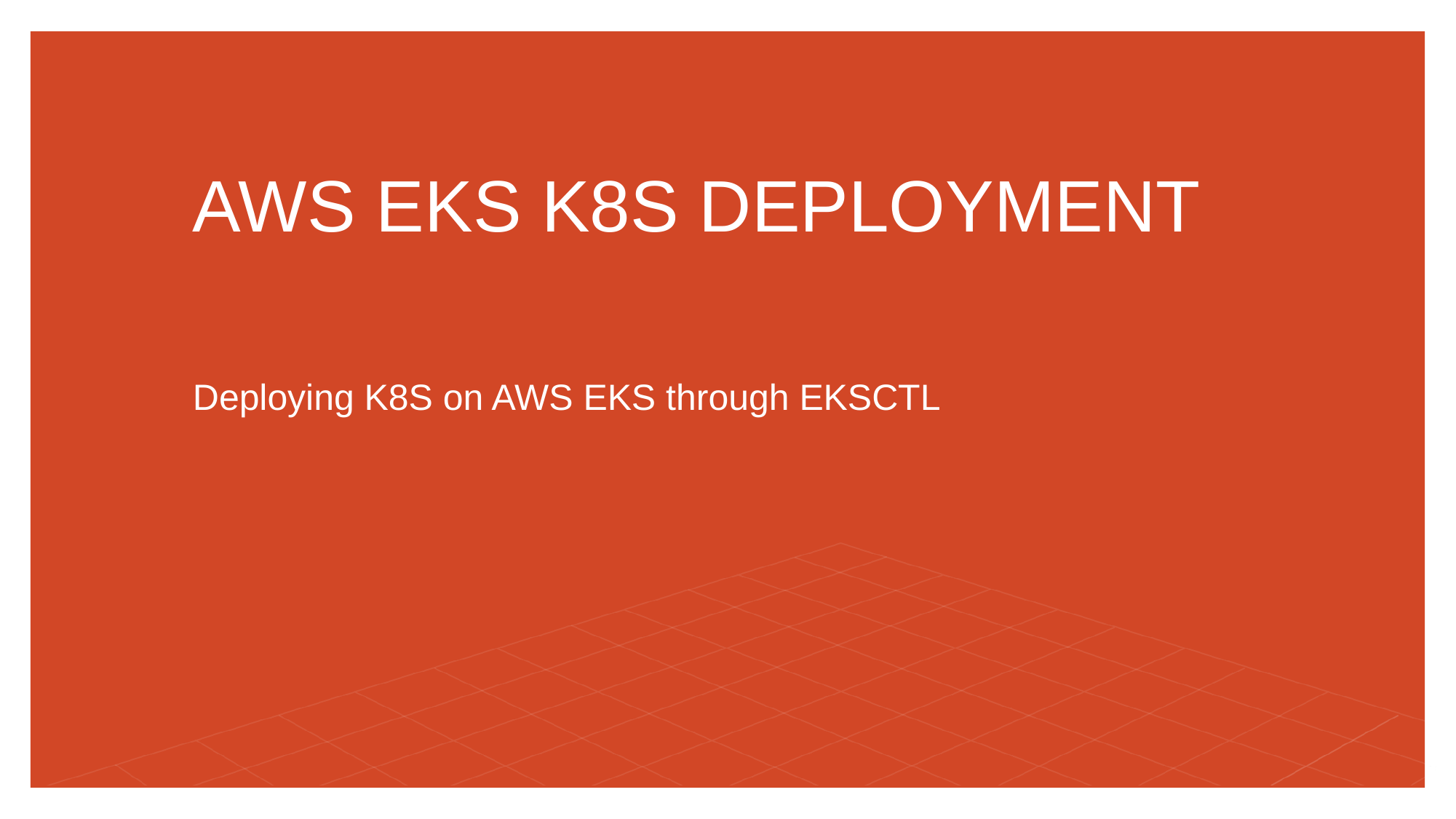

# AWS EKS K8S DEPLOYMENT
Deploying K8S on AWS EKS through EKSCTL